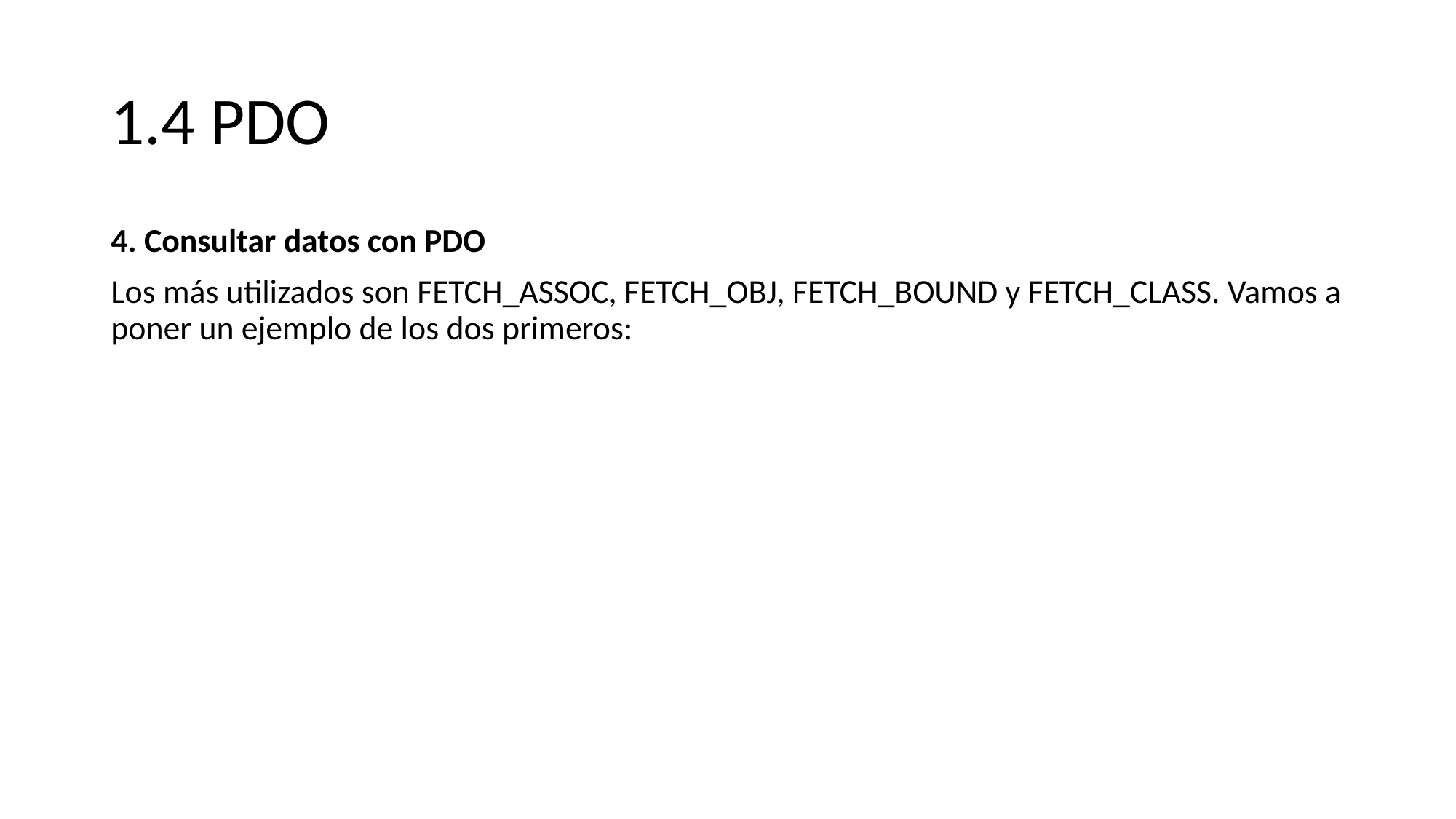

# 1.4 PDO
4. Consultar datos con PDO
Los más utilizados son FETCH_ASSOC, FETCH_OBJ, FETCH_BOUND y FETCH_CLASS. Vamos a poner un ejemplo de los dos primeros: